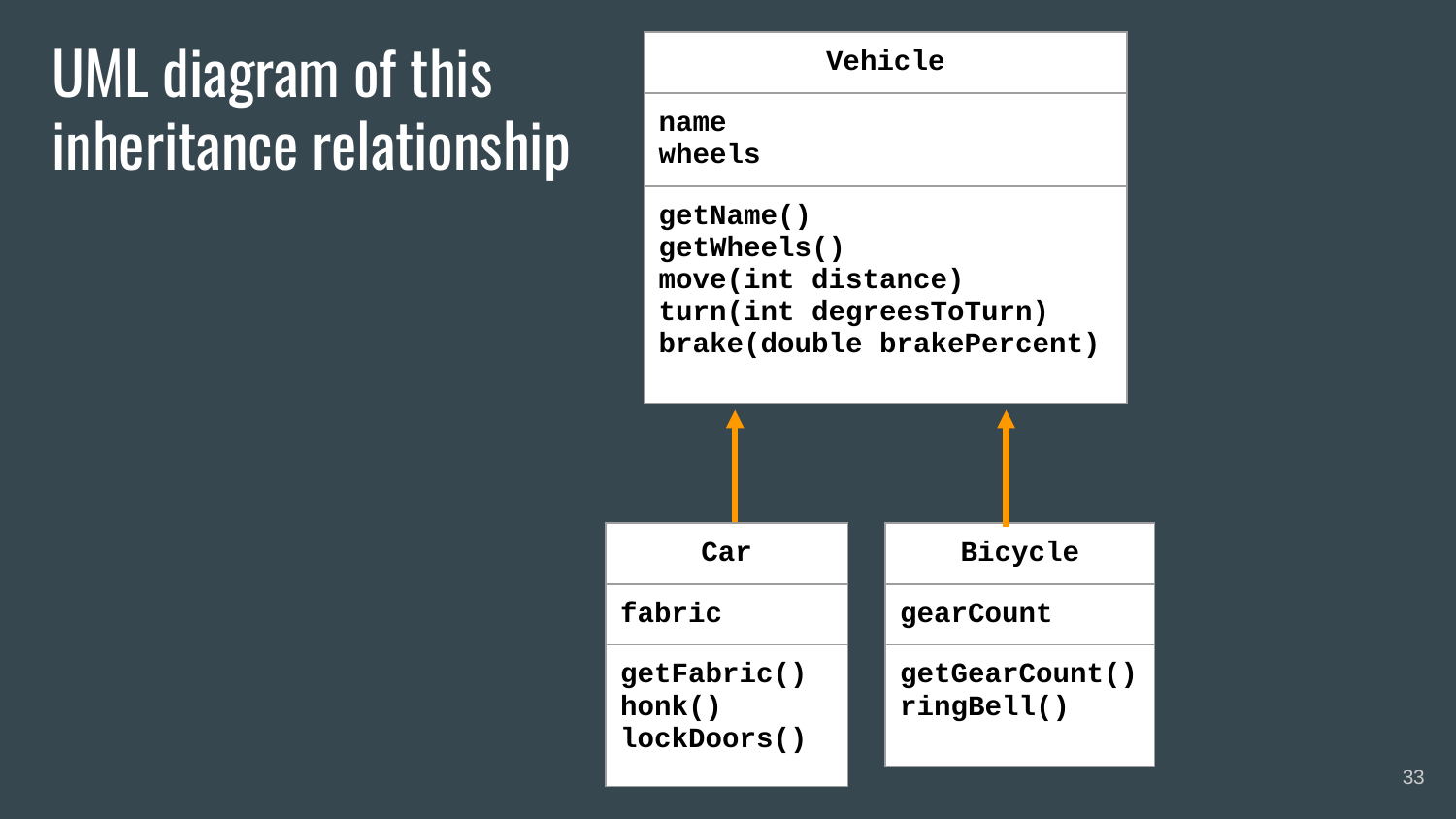

# UML diagram of this inheritance relationship
| Vehicle |
| --- |
| name wheels |
| getName() getWheels() move(int distance) turn(int degreesToTurn) brake(double brakePercent) |
| Car |
| --- |
| fabric |
| getFabric() honk() lockDoors() |
| Bicycle |
| --- |
| gearCount |
| getGearCount() ringBell() |
33